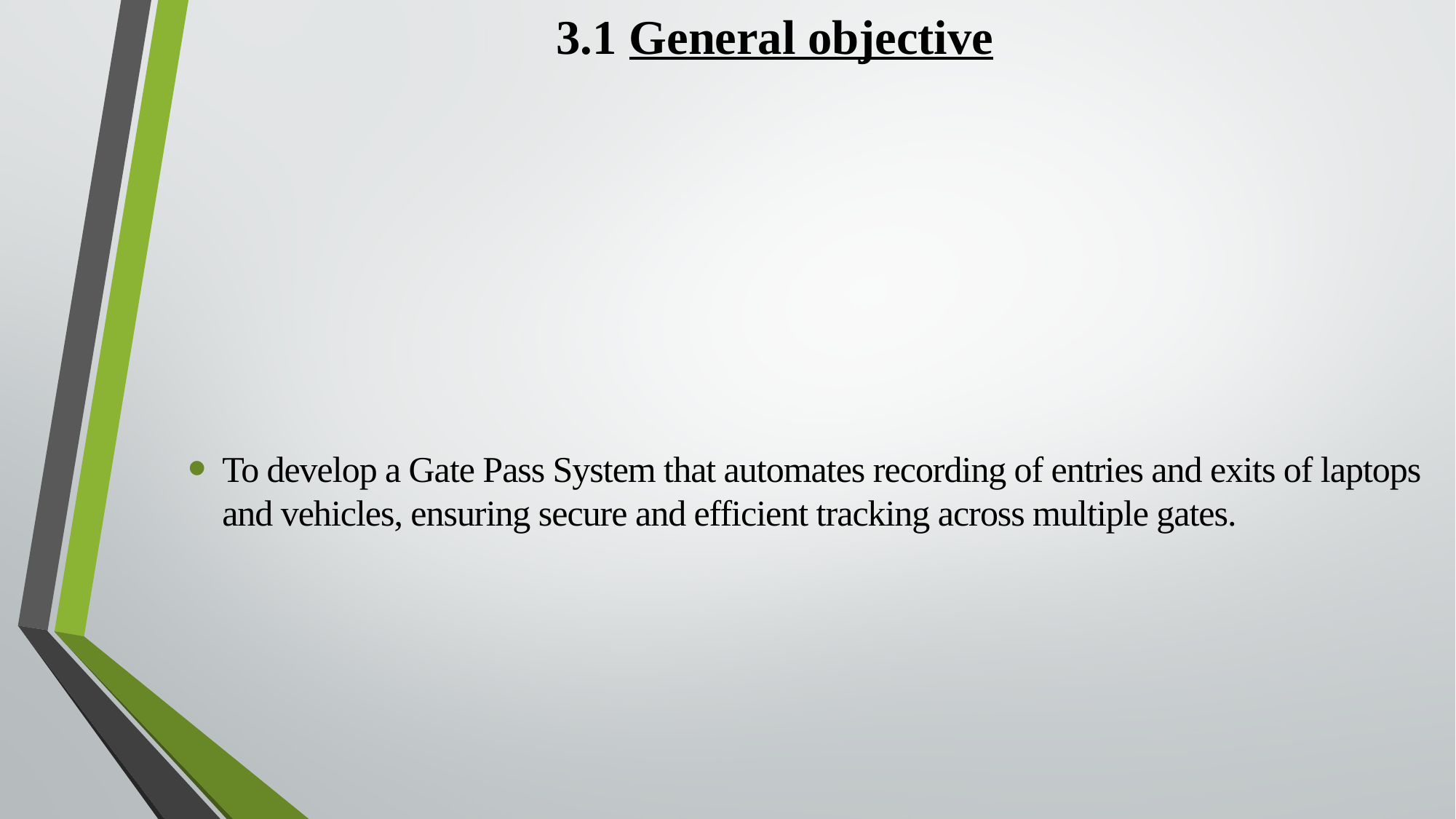

# 3.1 General objective
To develop a Gate Pass System that automates recording of entries and exits of laptops and vehicles, ensuring secure and efficient tracking across multiple gates.